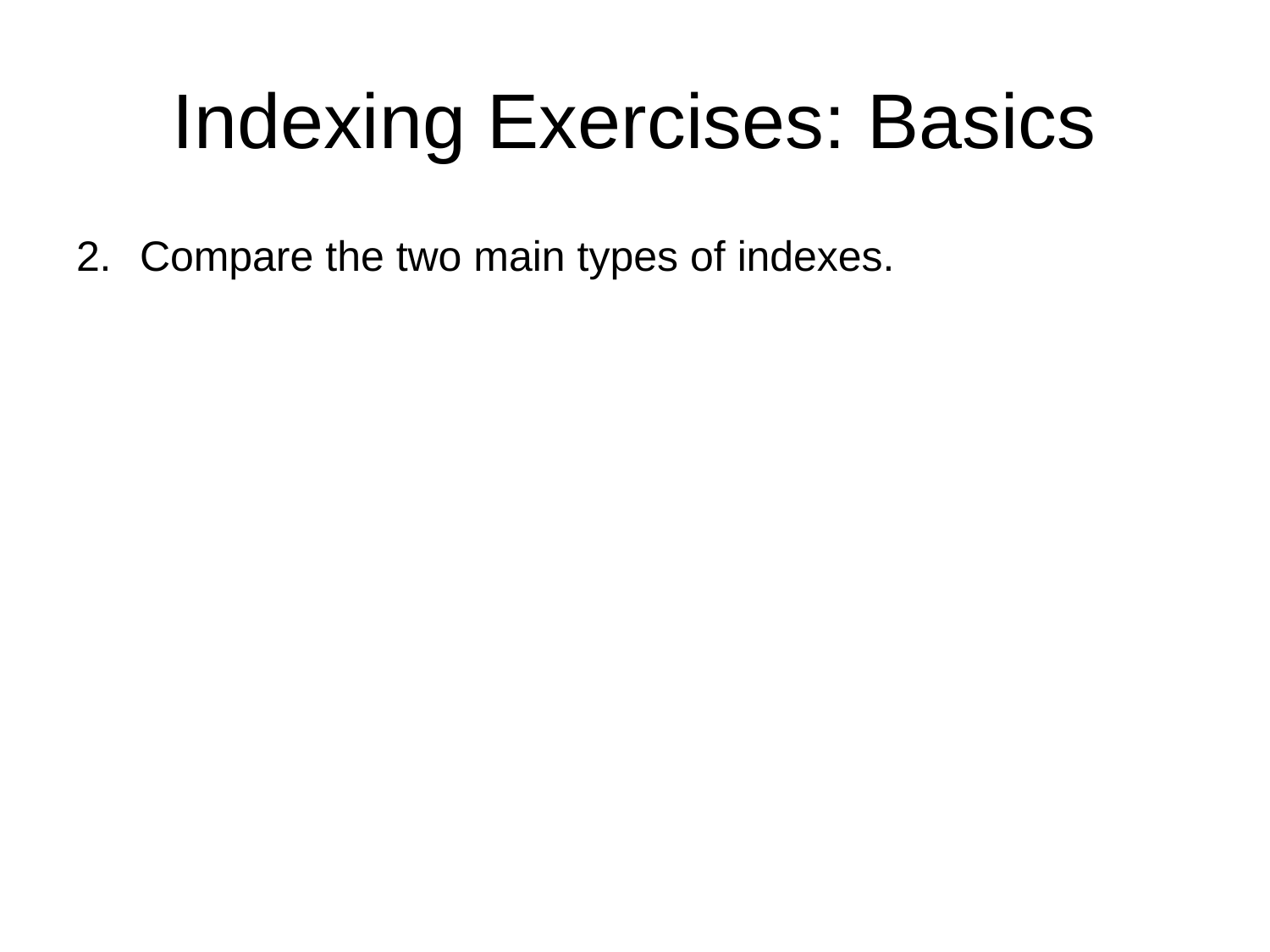

# Indexing Exercises: Basics
Compare the two main types of indexes.